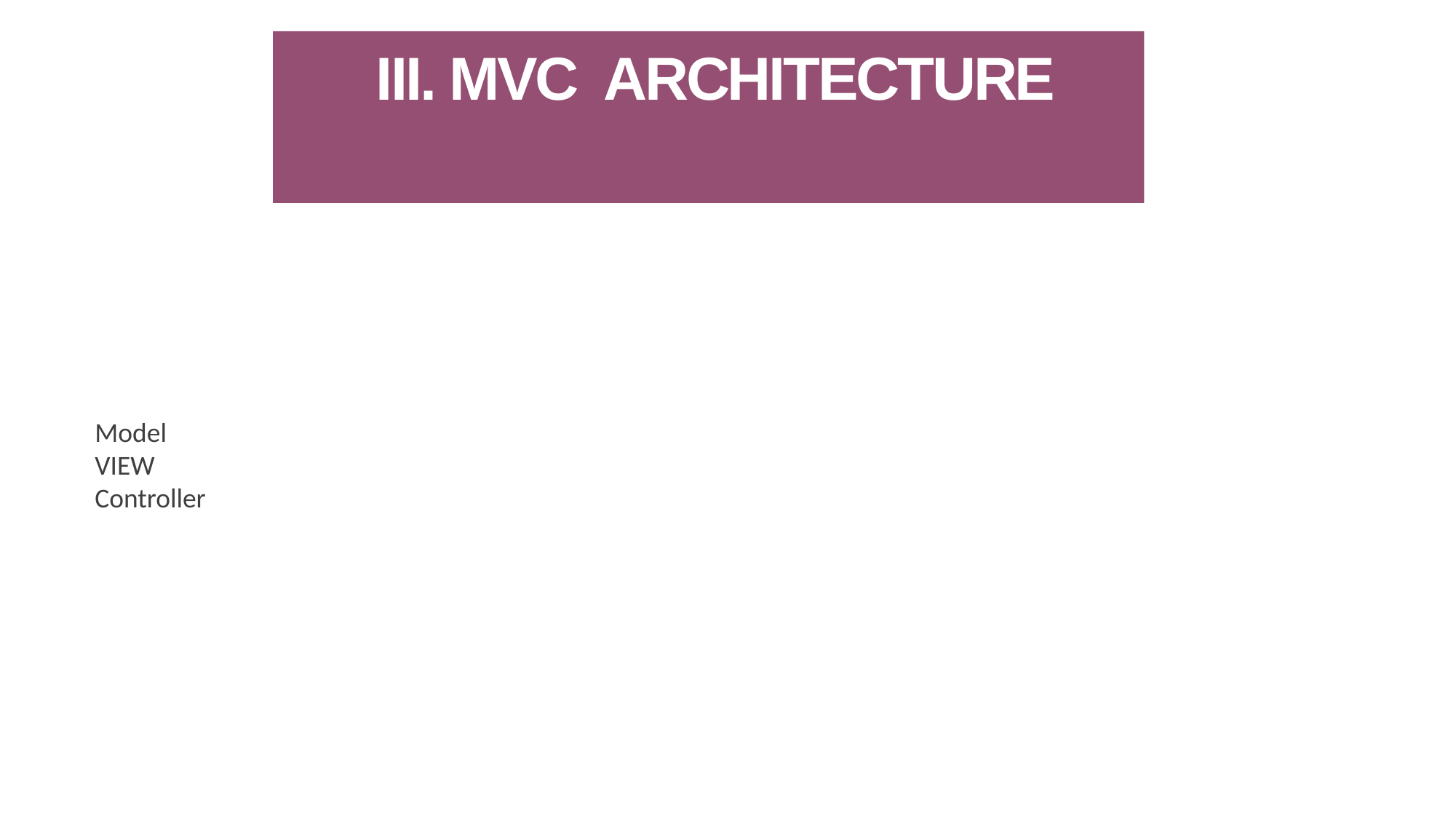

# III. MVC  ARCHITECTURE
Model
VIEW
Controller